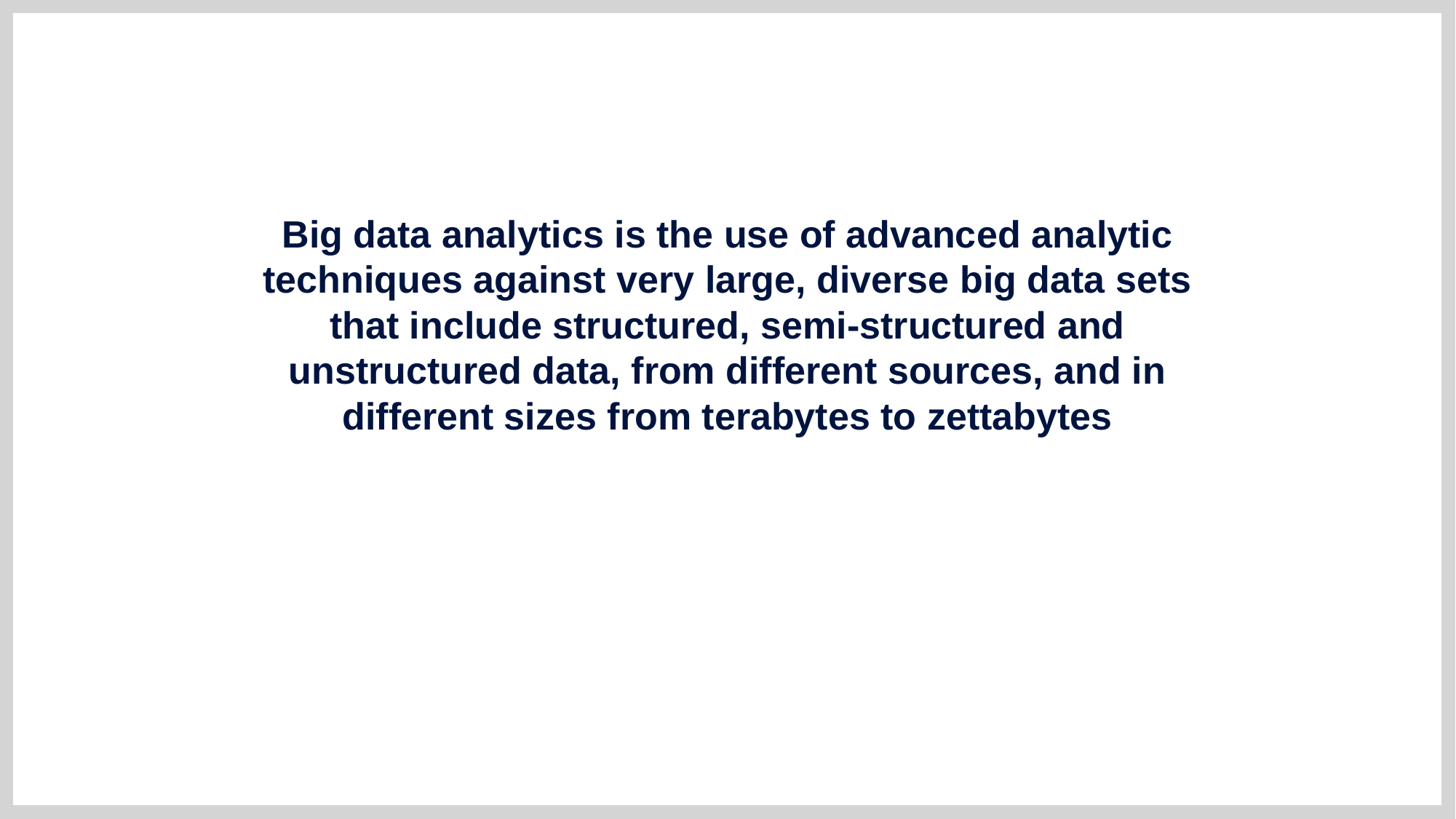

Big data analytics is the use of advanced analytic techniques against very large, diverse big data sets that include structured, semi-structured and unstructured data, from different sources, and in different sizes from terabytes to zettabytes